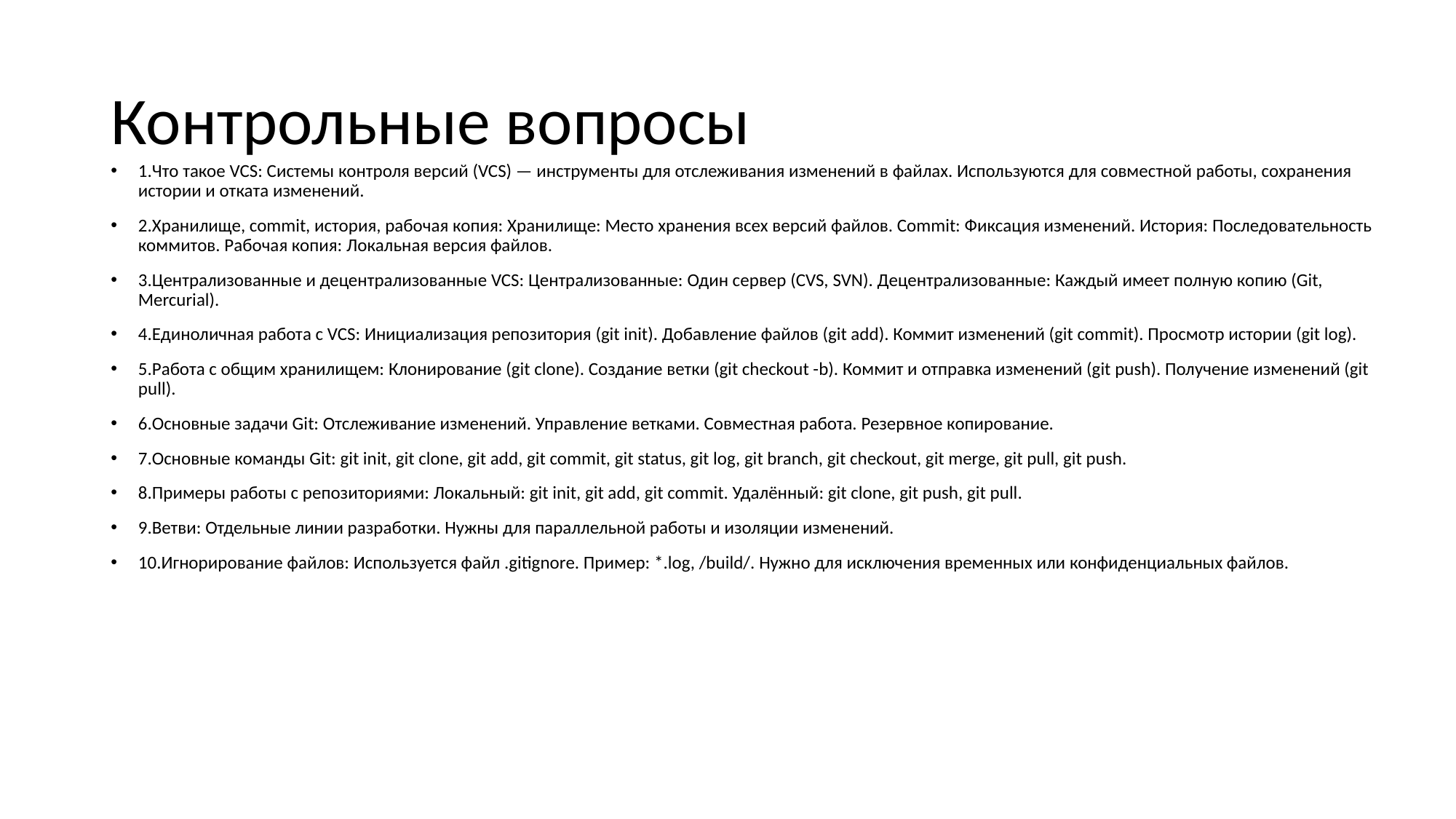

# Контрольные вопросы
1.Что такое VCS: Системы контроля версий (VCS) — инструменты для отслеживания изменений в файлах. Используются для совместной работы, сохранения истории и отката изменений.
2.Хранилище, commit, история, рабочая копия: Хранилище: Место хранения всех версий файлов. Commit: Фиксация изменений. История: Последовательность коммитов. Рабочая копия: Локальная версия файлов.
3.Централизованные и децентрализованные VCS: Централизованные: Один сервер (CVS, SVN). Децентрализованные: Каждый имеет полную копию (Git, Mercurial).
4.Единоличная работа с VCS: Инициализация репозитория (git init). Добавление файлов (git add). Коммит изменений (git commit). Просмотр истории (git log).
5.Работа с общим хранилищем: Клонирование (git clone). Создание ветки (git checkout -b). Коммит и отправка изменений (git push). Получение изменений (git pull).
6.Основные задачи Git: Отслеживание изменений. Управление ветками. Совместная работа. Резервное копирование.
7.Основные команды Git: git init, git clone, git add, git commit, git status, git log, git branch, git checkout, git merge, git pull, git push.
8.Примеры работы с репозиториями: Локальный: git init, git add, git commit. Удалённый: git clone, git push, git pull.
9.Ветви: Отдельные линии разработки. Нужны для параллельной работы и изоляции изменений.
10.Игнорирование файлов: Используется файл .gitignore. Пример: *.log, /build/. Нужно для исключения временных или конфиденциальных файлов.